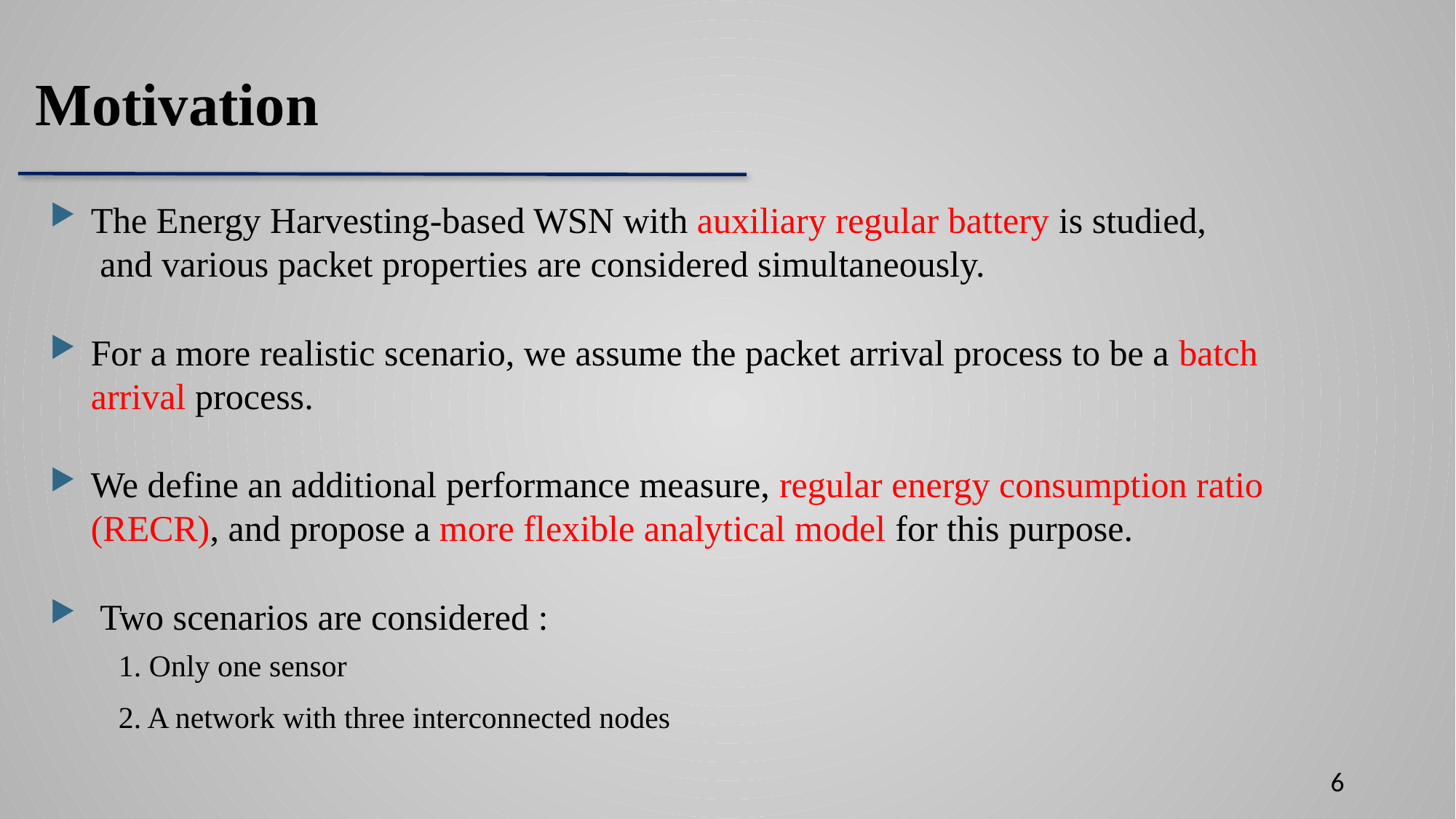

Motivation
The Energy Harvesting-based WSN with auxiliary regular battery is studied,
 and various packet properties are considered simultaneously.

For a more realistic scenario, we assume the packet arrival process to be a batch arrival process.

We define an additional performance measure, regular energy consumption ratio (RECR), and propose a more flexible analytical model for this purpose.

 Two scenarios are considered :
         1. Only one sensor
         2. A network with three interconnected nodes

6